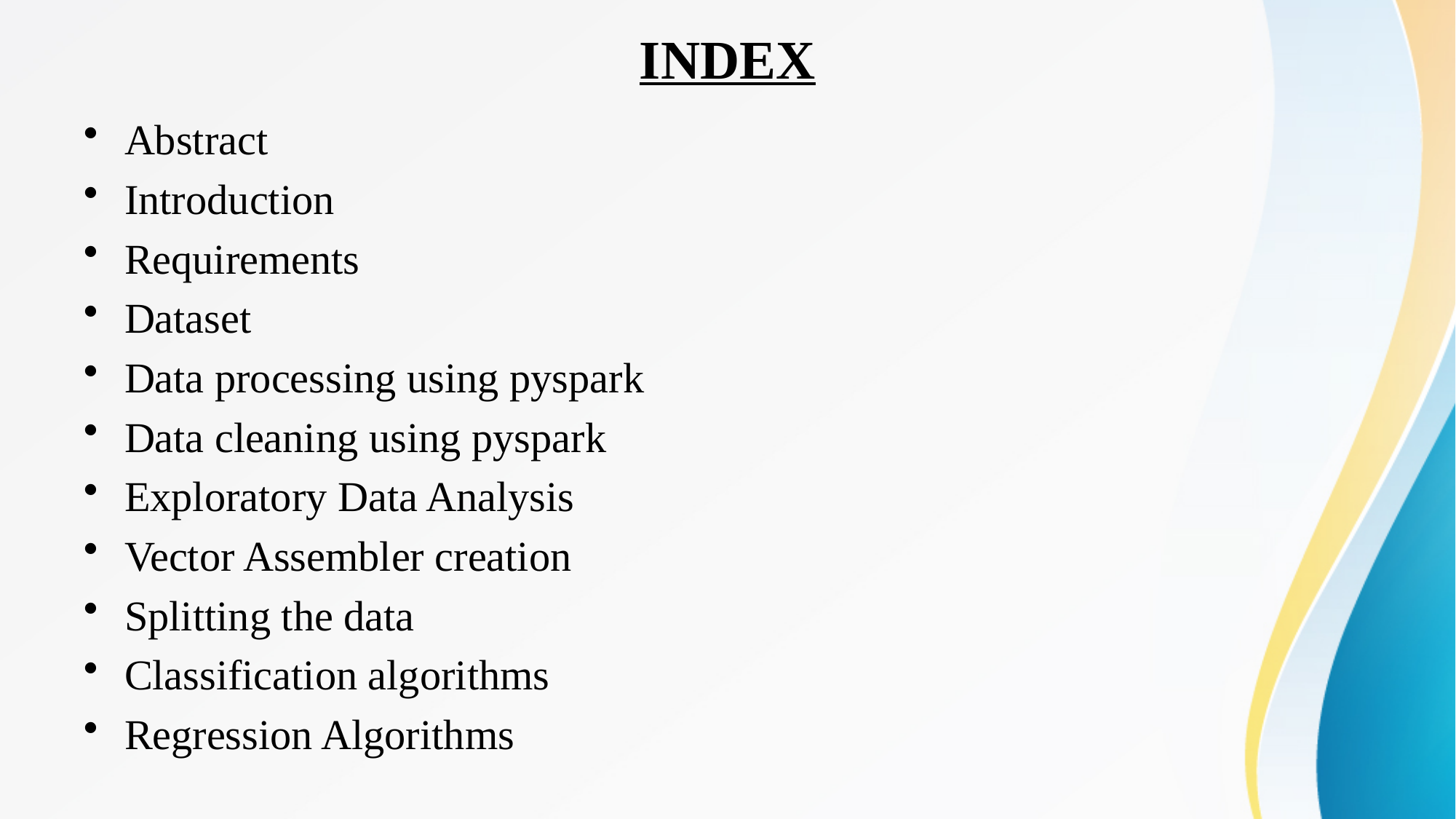

# INDEX
Abstract
Introduction
Requirements
Dataset
Data processing using pyspark
Data cleaning using pyspark
Exploratory Data Analysis
Vector Assembler creation
Splitting the data
Classification algorithms
Regression Algorithms